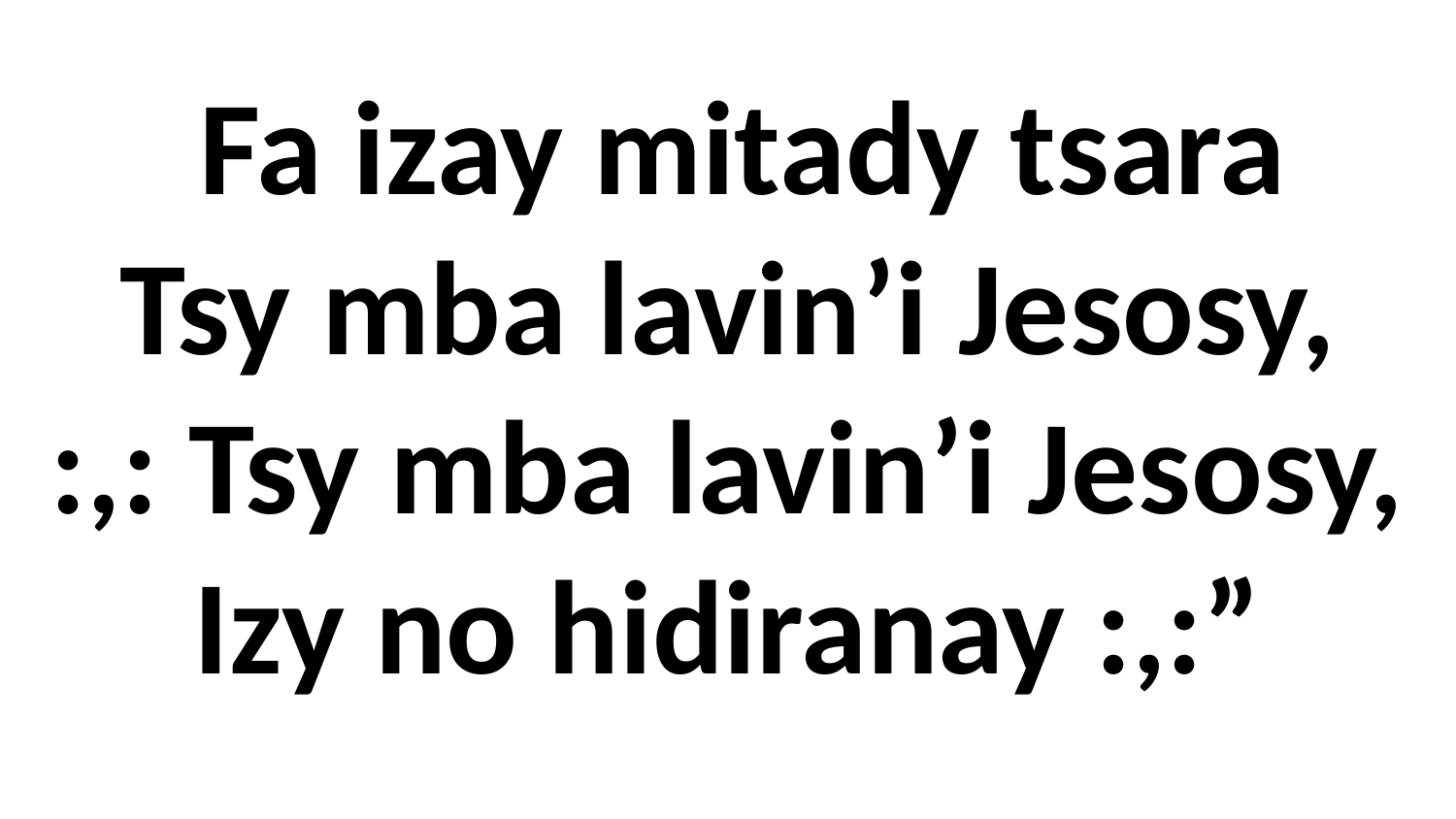

# Fa izay mitady tsara Tsy mba lavin’i Jesosy, :,: Tsy mba lavin’i Jesosy, Izy no hidiranay :,:”